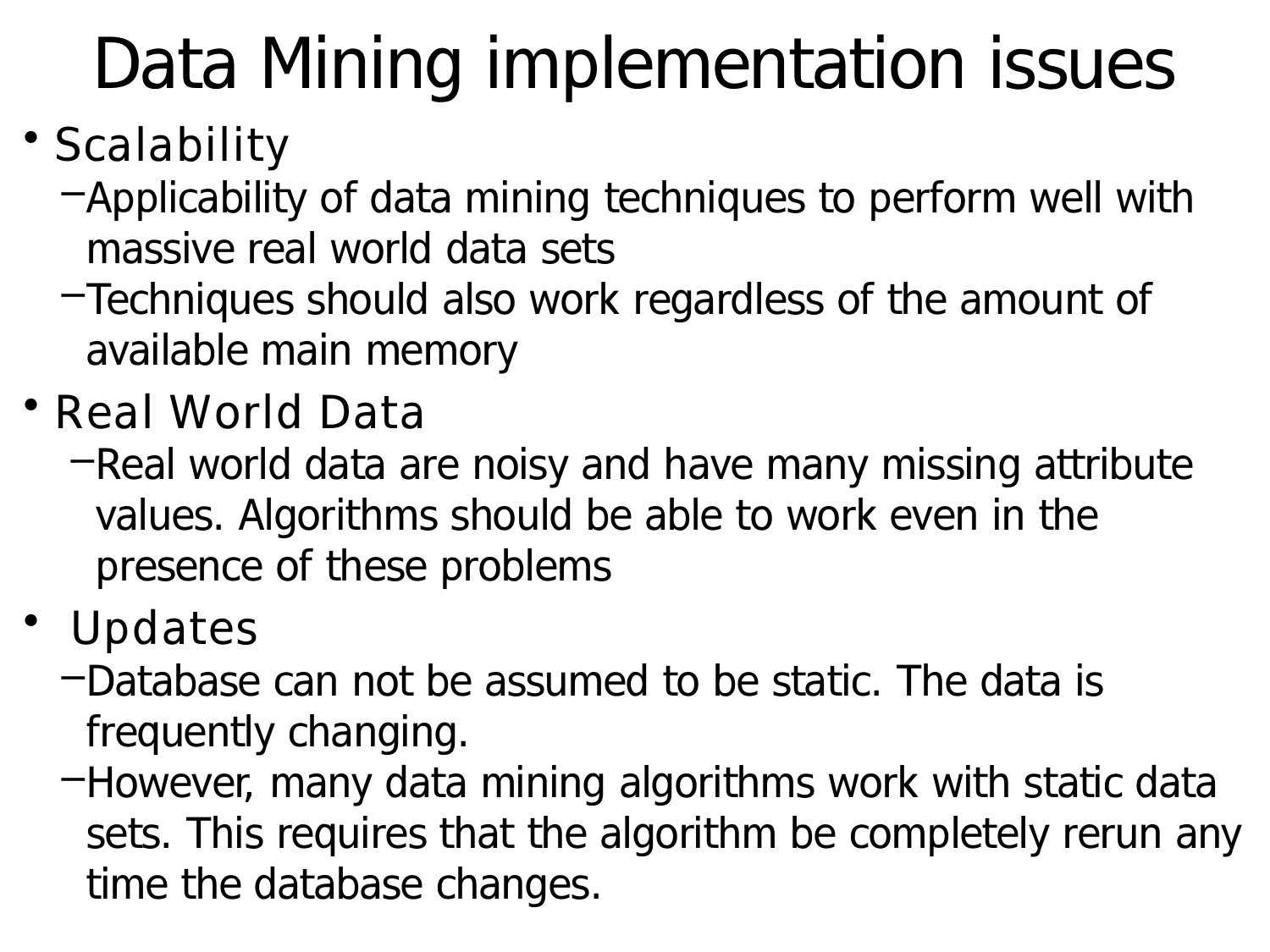

# Data Mining implementation issues
Scalability
Applicability of data mining techniques to perform well with massive real world data sets
Techniques should also work regardless of the amount of available main memory
Real World Data
Real world data are noisy and have many missing attribute values. Algorithms should be able to work even in the presence of these problems
Updates
Database can not be assumed to be static. The data is frequently changing.
However, many data mining algorithms work with static data sets. This requires that the algorithm be completely rerun any time the database changes.